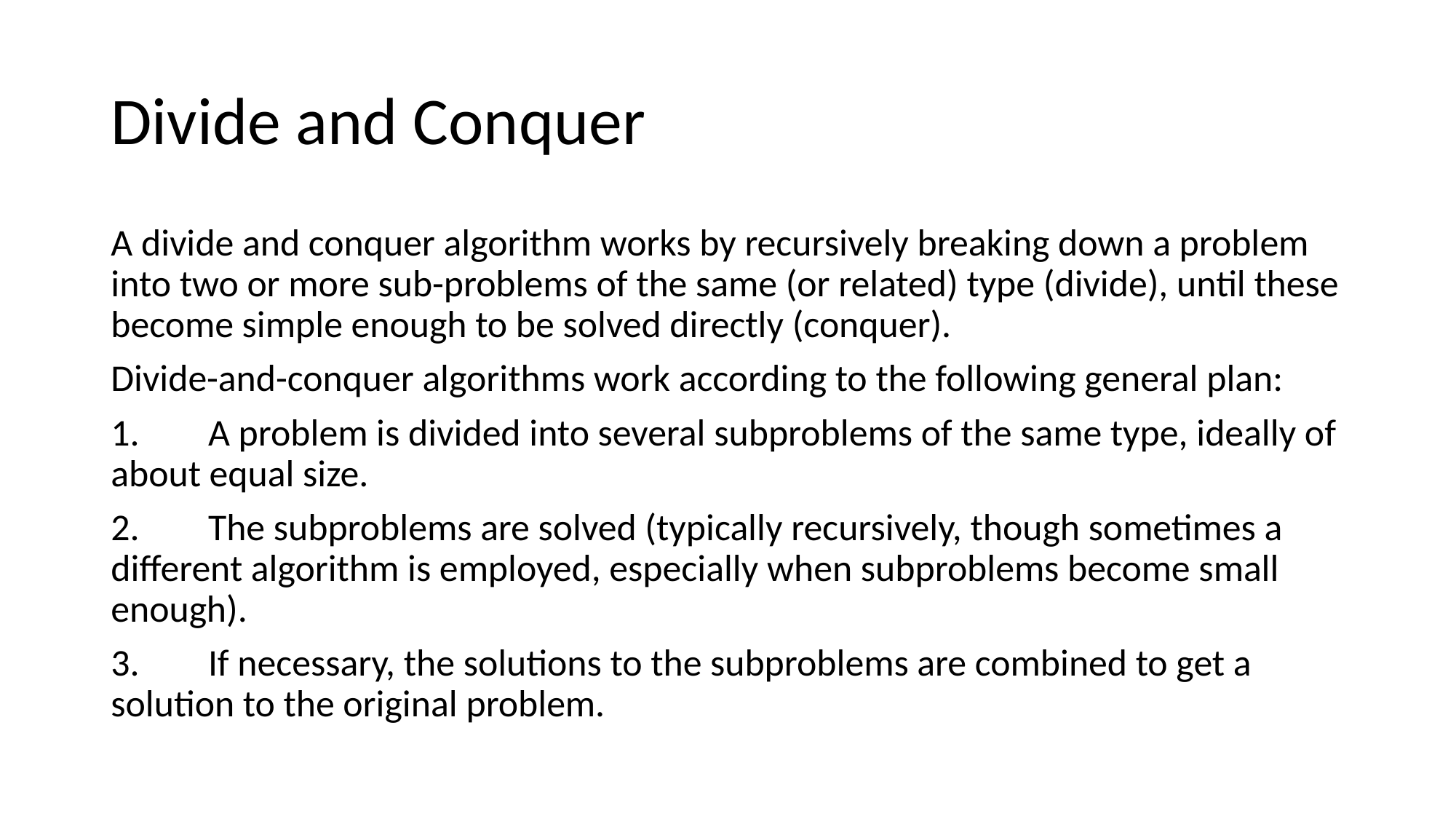

# Divide and Conquer
A divide and conquer algorithm works by recursively breaking down a problem into two or more sub-problems of the same (or related) type (divide), until these become simple enough to be solved directly (conquer).
Divide-and-conquer algorithms work according to the following general plan:
1.	A problem is divided into several subproblems of the same type, ideally of about equal size.
2.	The subproblems are solved (typically recursively, though sometimes a different algorithm is employed, especially when subproblems become small enough).
3.	If necessary, the solutions to the subproblems are combined to get a solution to the original problem.